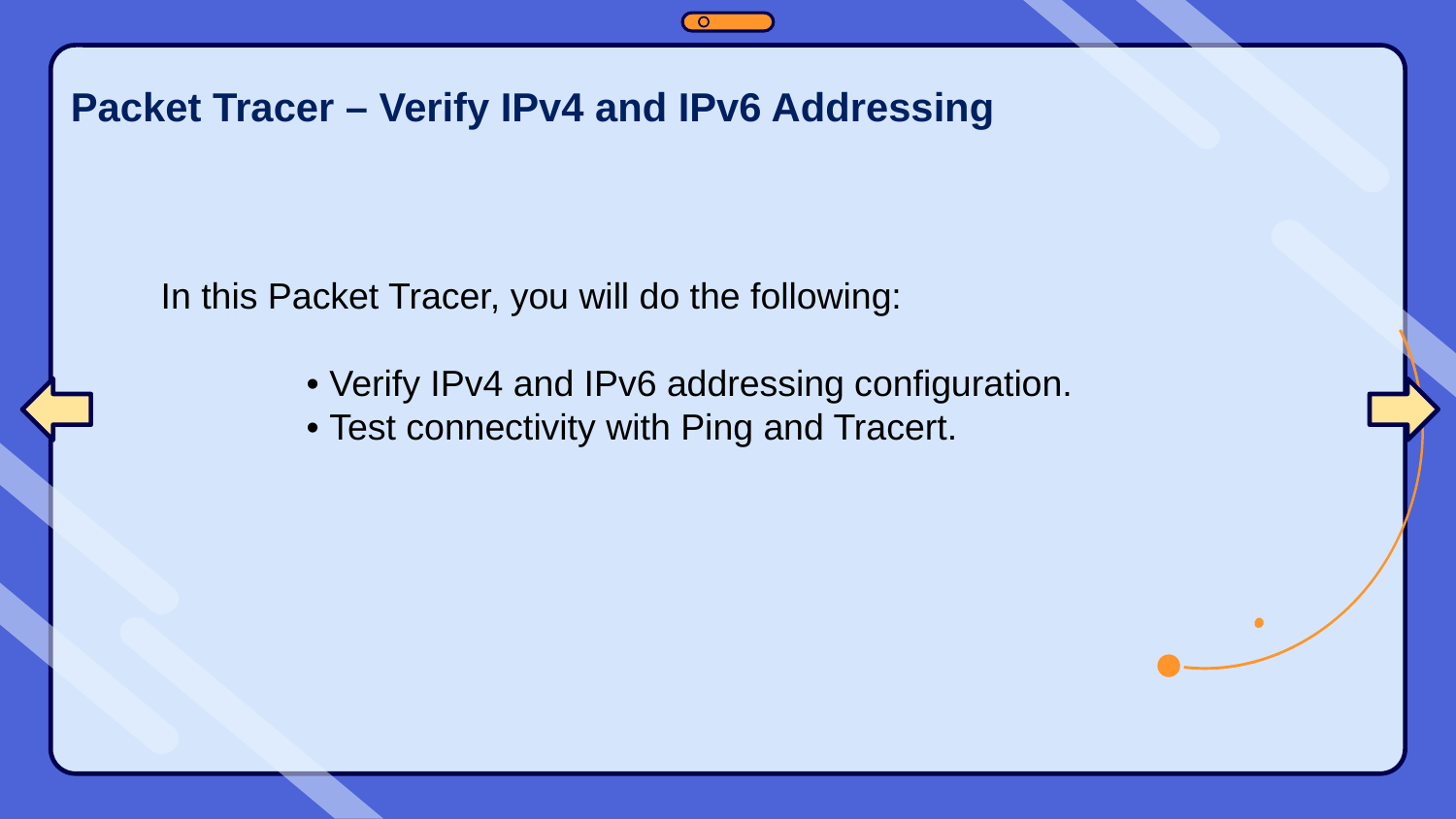

Packet Tracer – Verify IPv4 and IPv6 Addressing
In this Packet Tracer, you will do the following:

	• Verify IPv4 and IPv6 addressing configuration.
	• Test connectivity with Ping and Tracert.